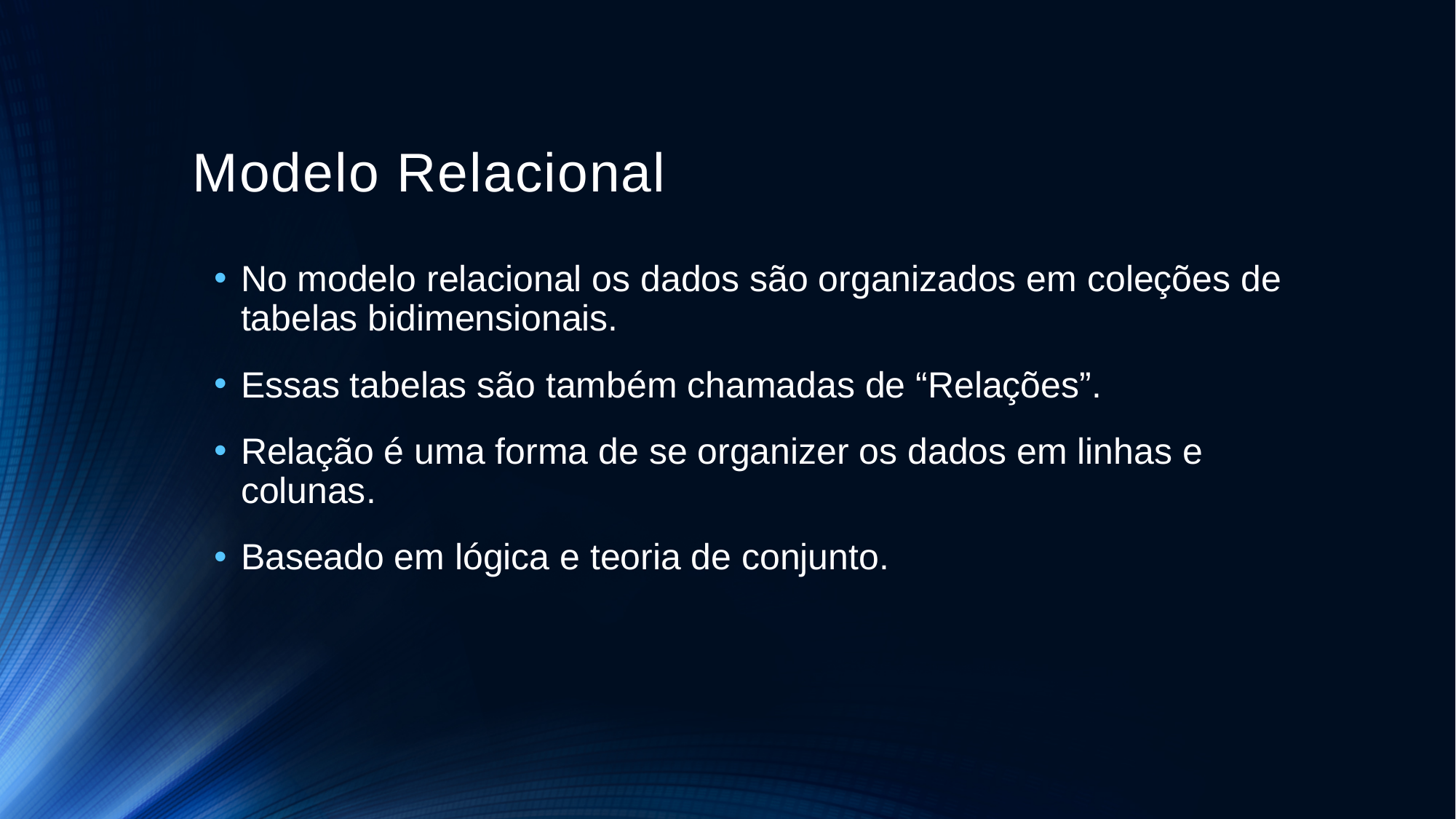

# Modelo Relacional
No modelo relacional os dados são organizados em coleções de tabelas bidimensionais.
Essas tabelas são também chamadas de “Relações”.
Relação é uma forma de se organizer os dados em linhas e colunas.
Baseado em lógica e teoria de conjunto.